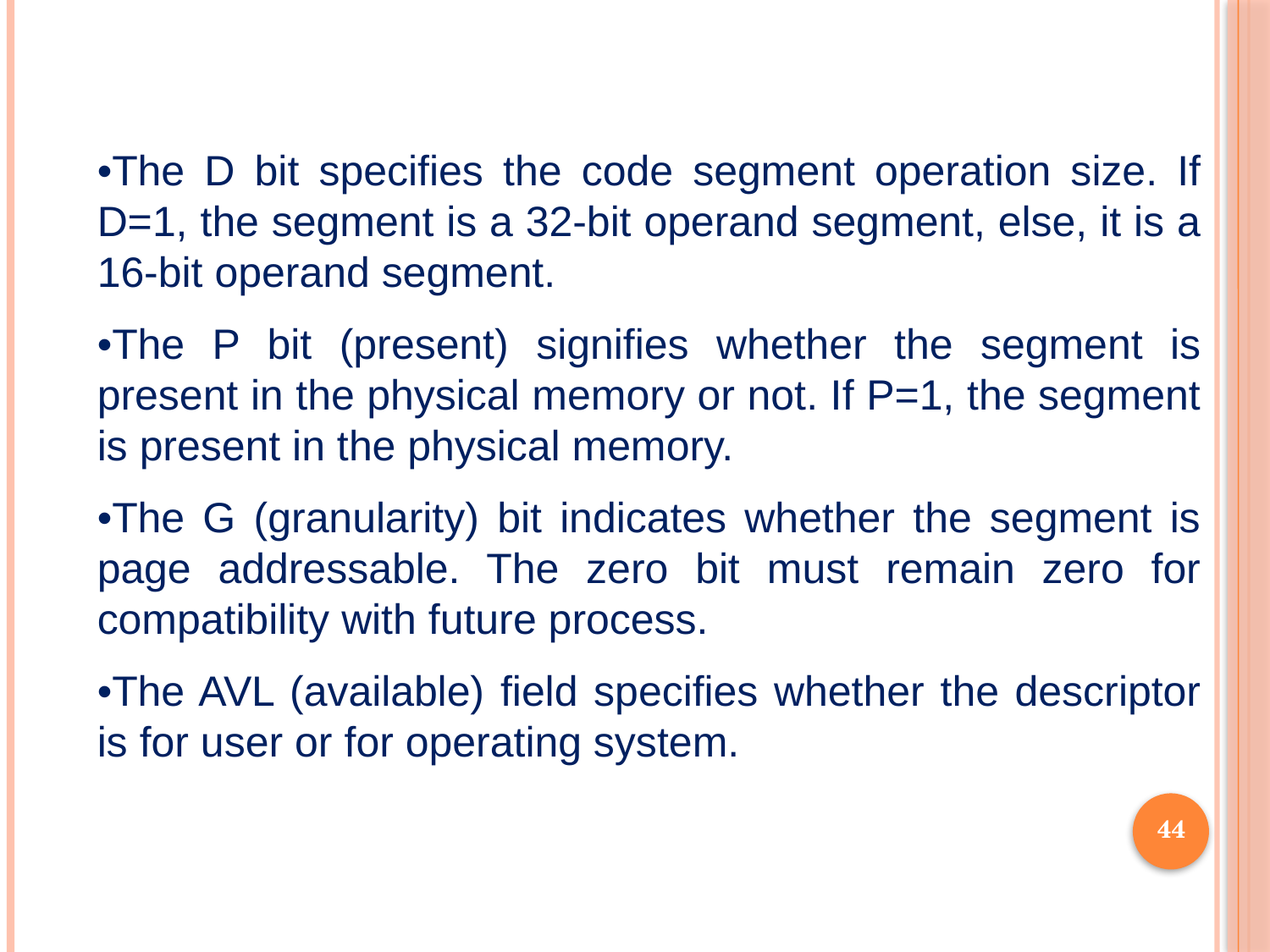

•The D bit specifies the code segment operation size. If D=1, the segment is a 32-bit operand segment, else, it is a 16-bit operand segment.
•The P bit (present) signifies whether the segment is present in the physical memory or not. If P=1, the segment is present in the physical memory.
•The G (granularity) bit indicates whether the segment is page addressable. The zero bit must remain zero for compatibility with future process.
•The AVL (available) field specifies whether the descriptor is for user or for operating system.

44